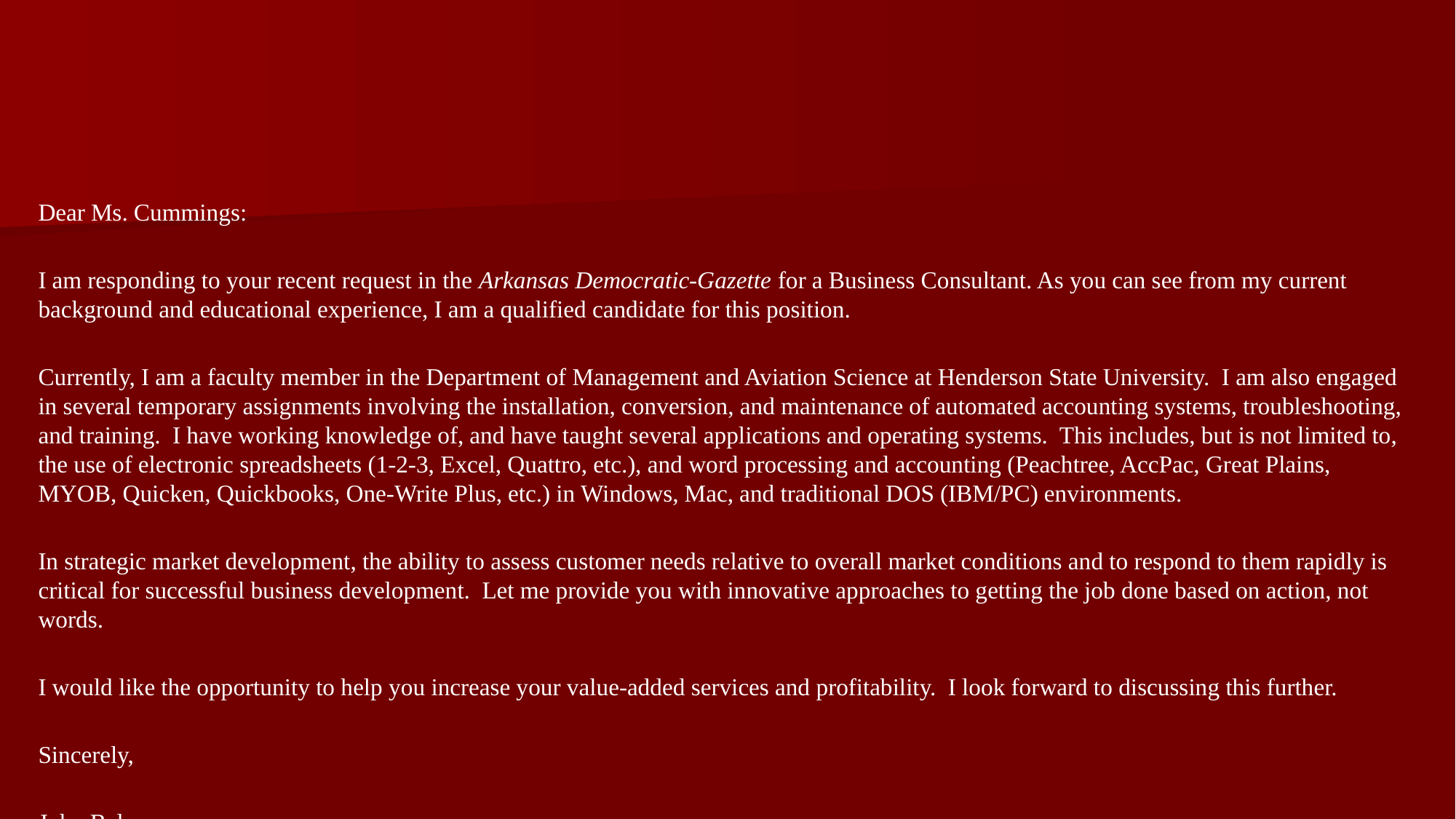

#
Dear Ms. Cummings:

I am responding to your recent request in the Arkansas Democratic-Gazette for a Business Consultant. As you can see from my current background and educational experience, I am a qualified candidate for this position.

Currently, I am a faculty member in the Department of Management and Aviation Science at Henderson State University.  I am also engaged in several temporary assignments involving the installation, conversion, and maintenance of automated accounting systems, troubleshooting, and training.  I have working knowledge of, and have taught several applications and operating systems.  This includes, but is not limited to, the use of electronic spreadsheets (1-2-3, Excel, Quattro, etc.), and word processing and accounting (Peachtree, AccPac, Great Plains, MYOB, Quicken, Quickbooks, One-Write Plus, etc.) in Windows, Mac, and traditional DOS (IBM/PC) environments.

In strategic market development, the ability to assess customer needs relative to overall market conditions and to respond to them rapidly is critical for successful business development.  Let me provide you with innovative approaches to getting the job done based on action, not words.

I would like the opportunity to help you increase your value-added services and profitability.  I look forward to discussing this further.

Sincerely,

John Balance

Enc. resume